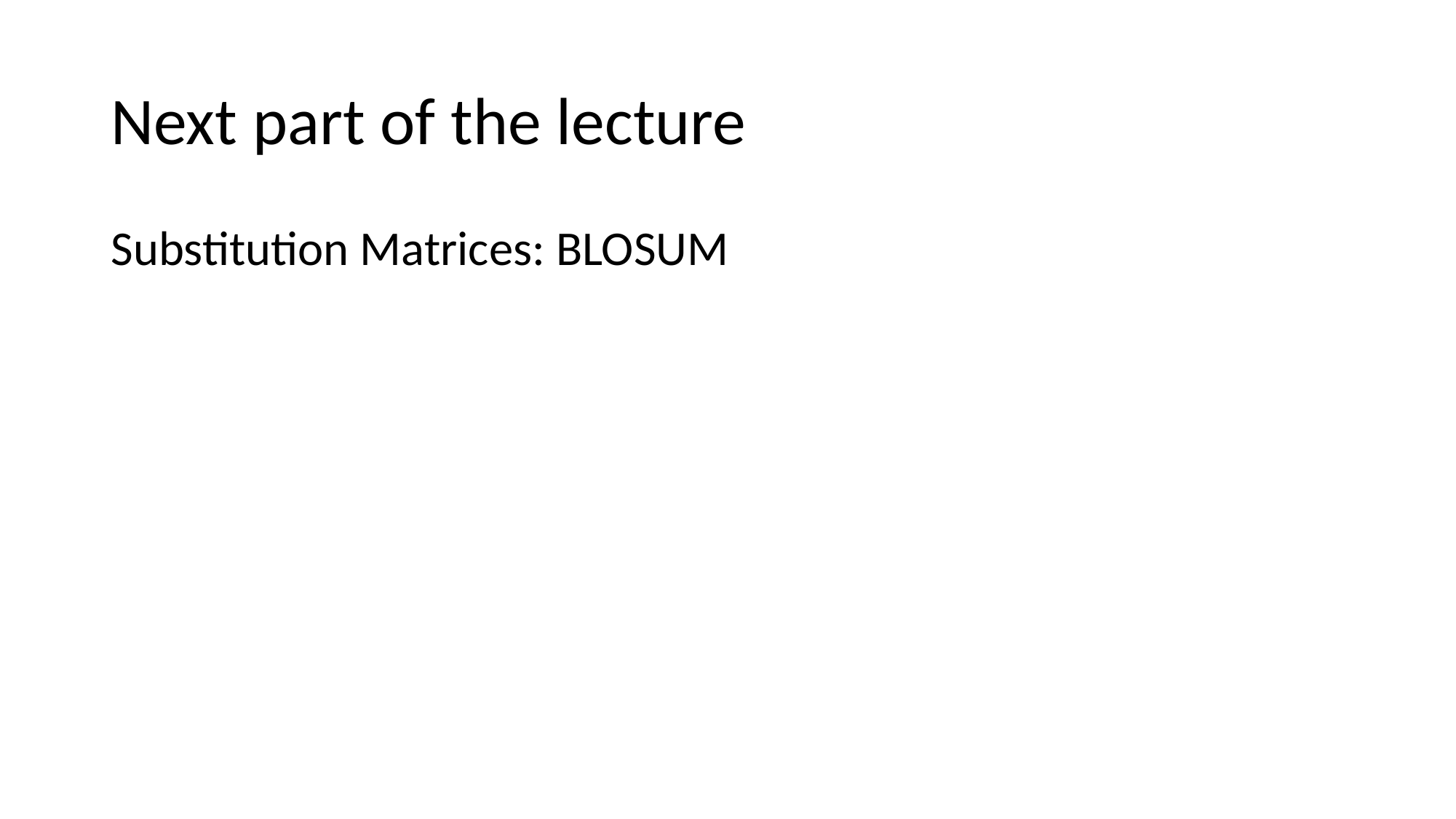

# Next part of the lecture
Substitution Matrices: BLOSUM